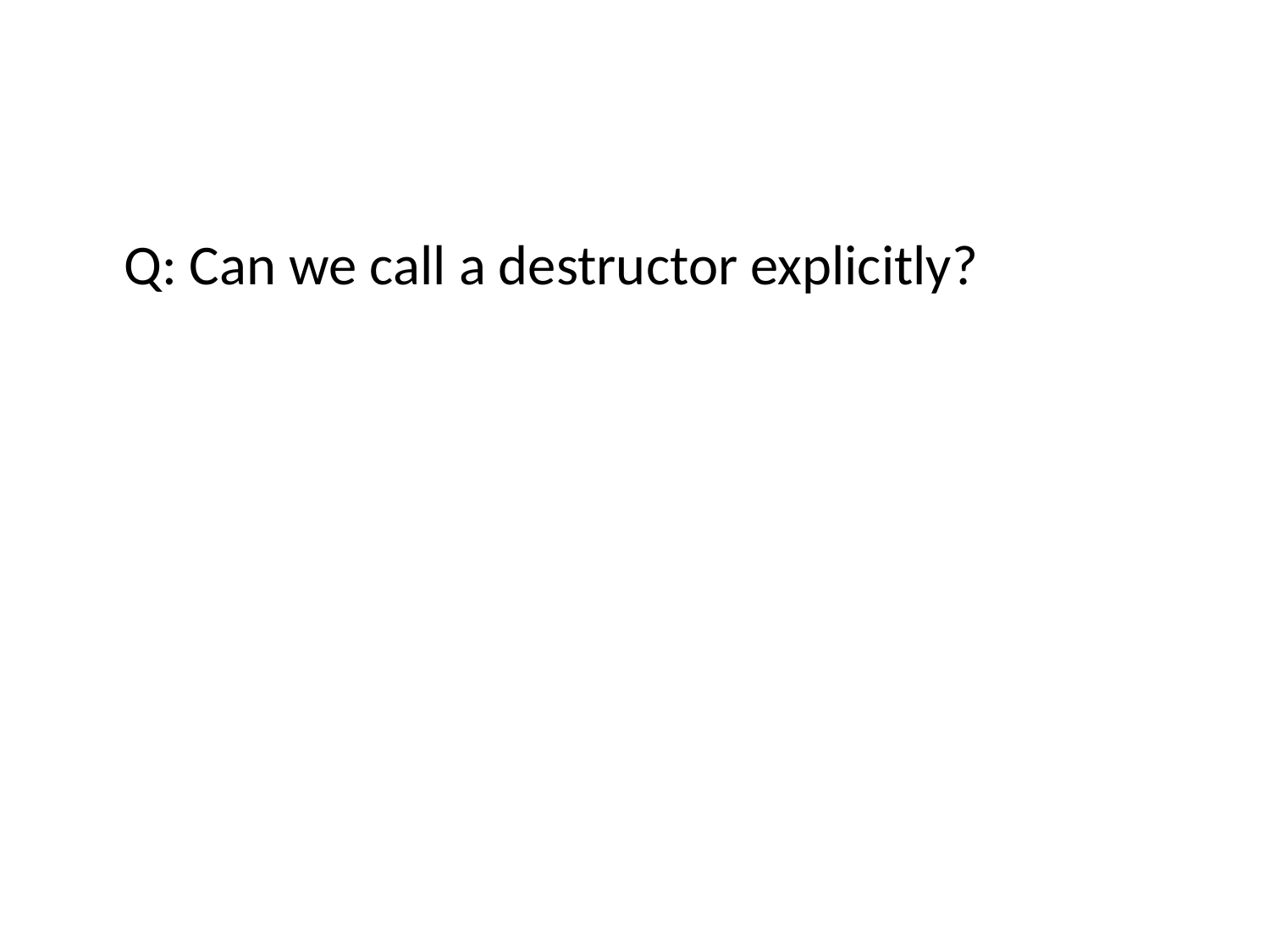

#
	Q: Can we call a destructor explicitly?